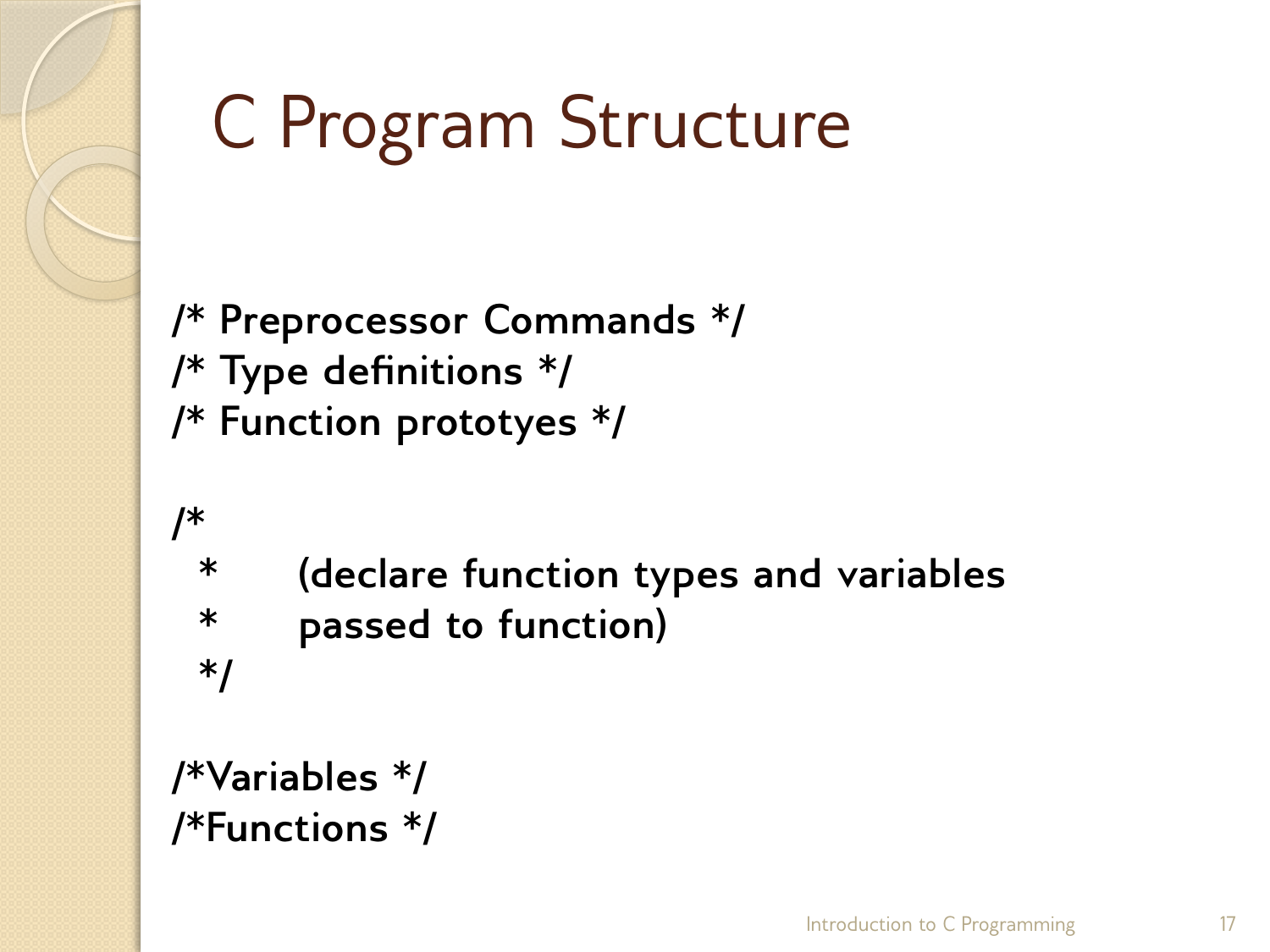

# C Program Structure
/* Preprocessor Commands */
/* Type definitions */
/* Function prototyes */

/*
  *	(declare function types and variables
  *	passed to function)
  */

/*Variables */
/*Functions */
Introduction to C Programming
17